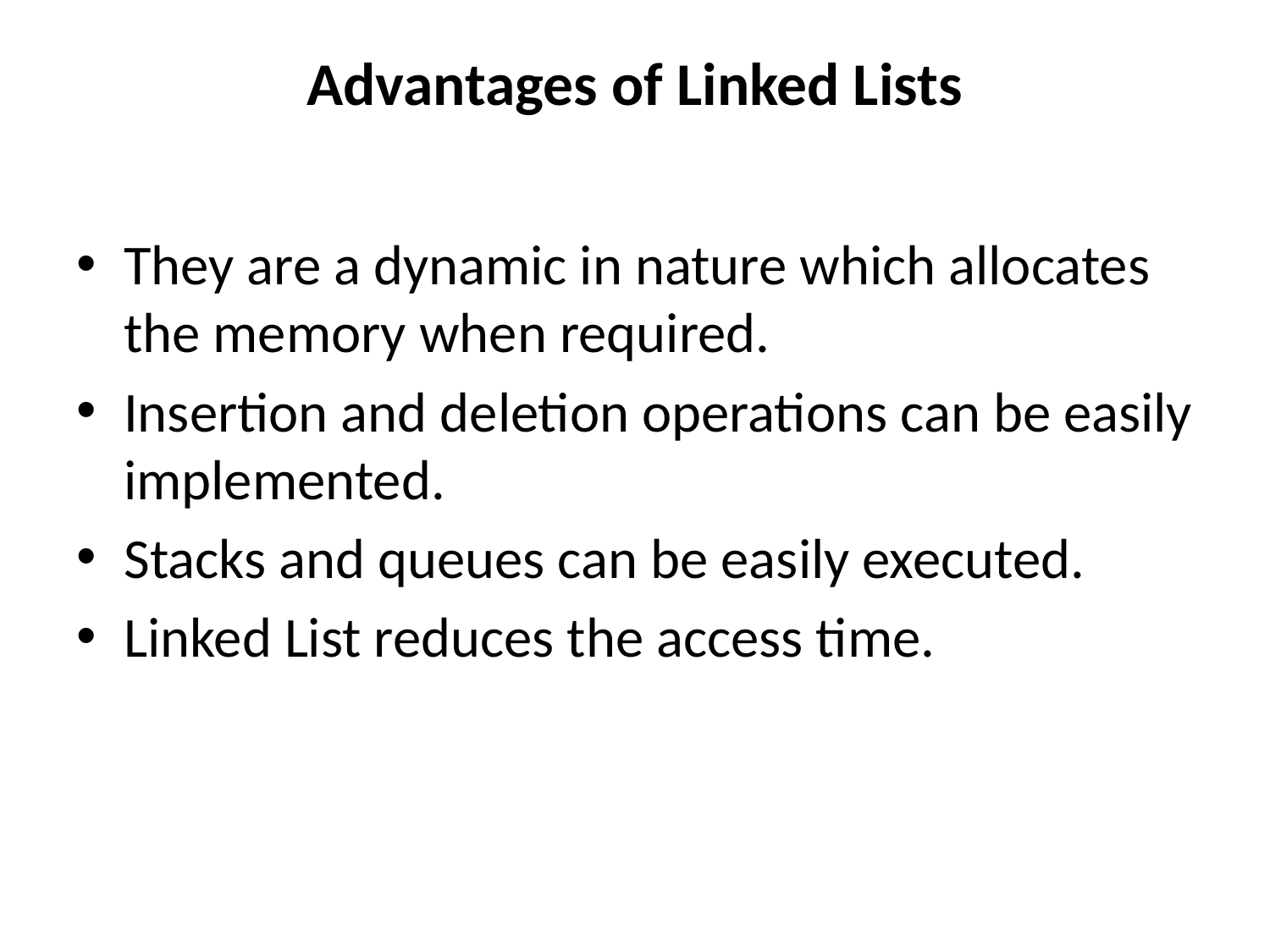

# Advantages of Linked Lists
They are a dynamic in nature which allocates the memory when required.
Insertion and deletion operations can be easily implemented.
Stacks and queues can be easily executed.
Linked List reduces the access time.